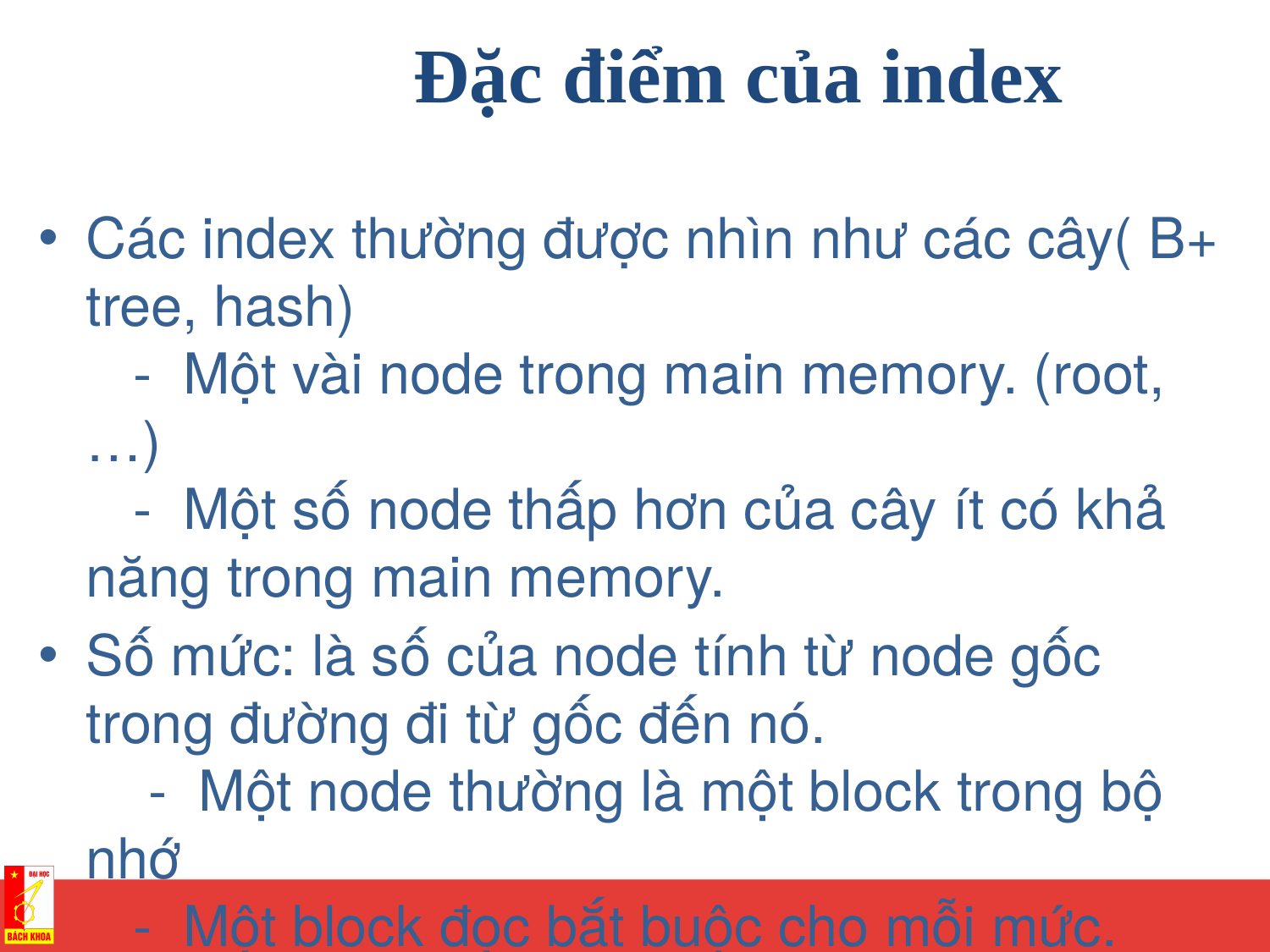

#
Đặc điểm của index
Các index thường được nhìn như các cây( B+ tree, hash)
   -  Một vài node trong main memory. (root,…)
   -  Một số node thấp hơn của cây ít có khả năng trong main memory.
Số mức: là số của node tính từ node gốc trong đường đi từ gốc đến nó.
    -  Một node thường là một block trong bộ nhớ
   -  Một block đọc bắt buộc cho mỗi mức.
   -  Đọc một block chiếm vài phần nghìn giây (bao gồm cả tìm vùng nhớ)
Fanout: số node con mà 1 node có thể có.
   -  Fanout lớn tức là mức càng thấp (gần root)
Chiến lược tràn: insert into a full node n
   -  B+ - tree: chia n thành n và n’, cả 2 đều có khoảng cách đến root giống nhau.
   -  Tràn chuỗi: n lưu con trỏ tới node mới n’